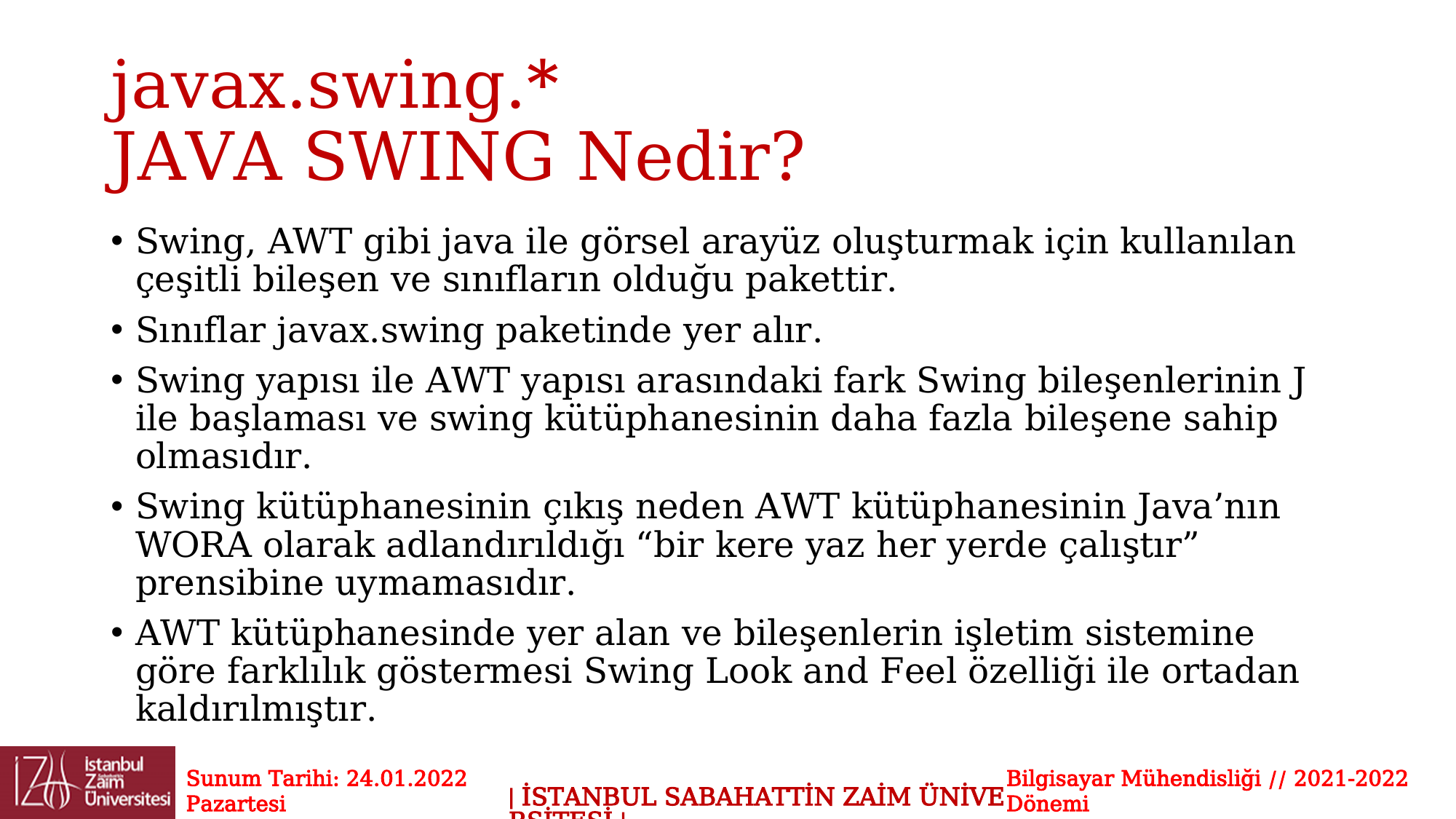

# javax.swing.* JAVA SWING Nedir?
Swing, AWT gibi java ile görsel arayüz oluşturmak için kullanılan çeşitli bileşen ve sınıfların olduğu pakettir.
Sınıflar javax.swing paketinde yer alır.
Swing yapısı ile AWT yapısı arasındaki fark Swing bileşenlerinin J ile başlaması ve swing kütüphanesinin daha fazla bileşene sahip olmasıdır.
Swing kütüphanesinin çıkış neden AWT kütüphanesinin Java’nın WORA olarak adlandırıldığı “bir kere yaz her yerde çalıştır” prensibine uymamasıdır.
AWT kütüphanesinde yer alan ve bileşenlerin işletim sistemine göre farklılık göstermesi Swing Look and Feel özelliği ile ortadan kaldırılmıştır.
Sunum Tarihi: 24.01.2022 Pazartesi
Bilgisayar Mühendisliği // 2021-2022 Dönemi
| İSTANBUL SABAHATTİN ZAİM ÜNİVERSİTESİ |